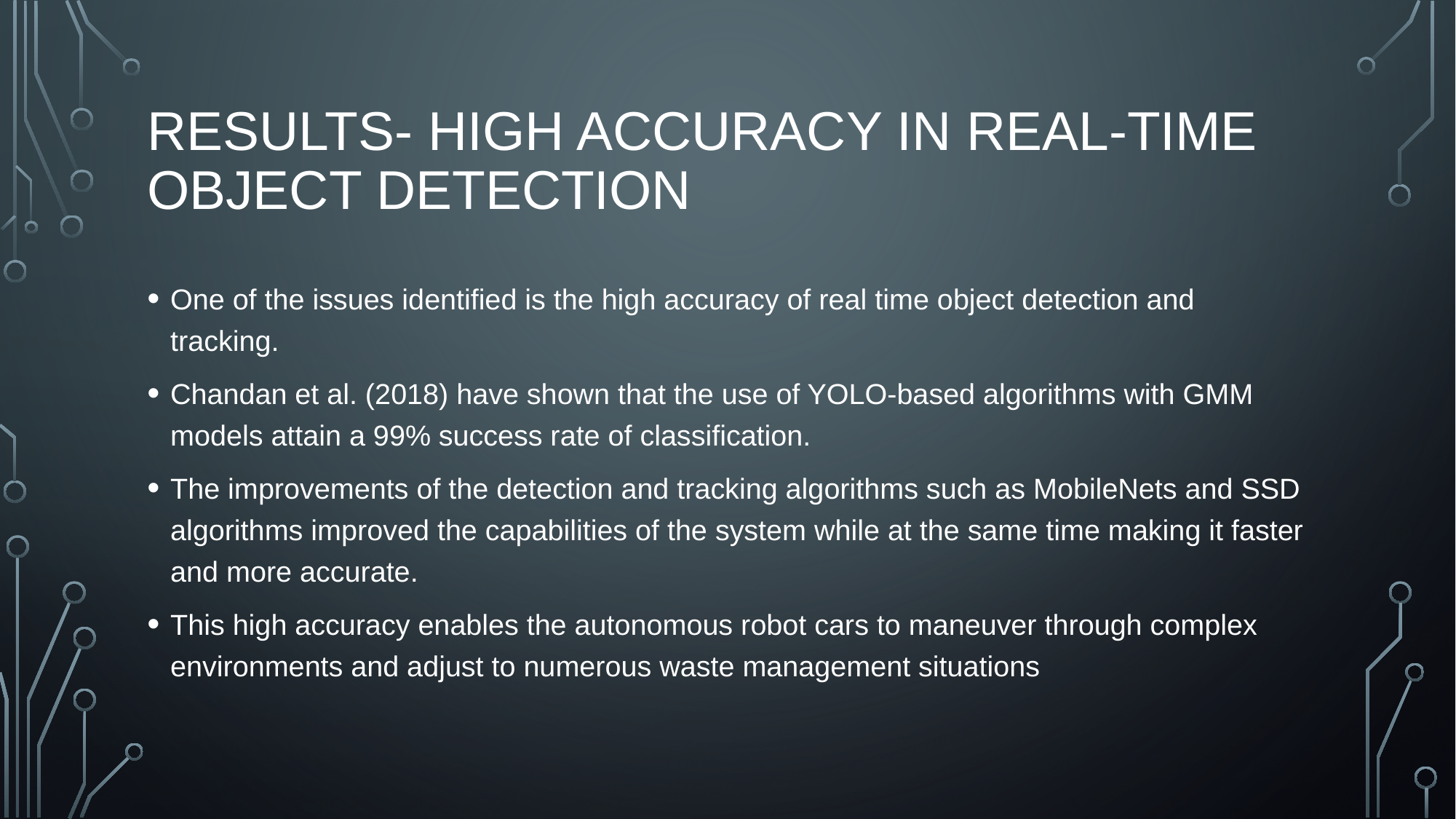

# RESULTS- High accuracy in real-time object detection
One of the issues identified is the high accuracy of real time object detection and tracking.
Chandan et al. (2018) have shown that the use of YOLO-based algorithms with GMM models attain a 99% success rate of classification.
The improvements of the detection and tracking algorithms such as MobileNets and SSD algorithms improved the capabilities of the system while at the same time making it faster and more accurate.
This high accuracy enables the autonomous robot cars to maneuver through complex environments and adjust to numerous waste management situations